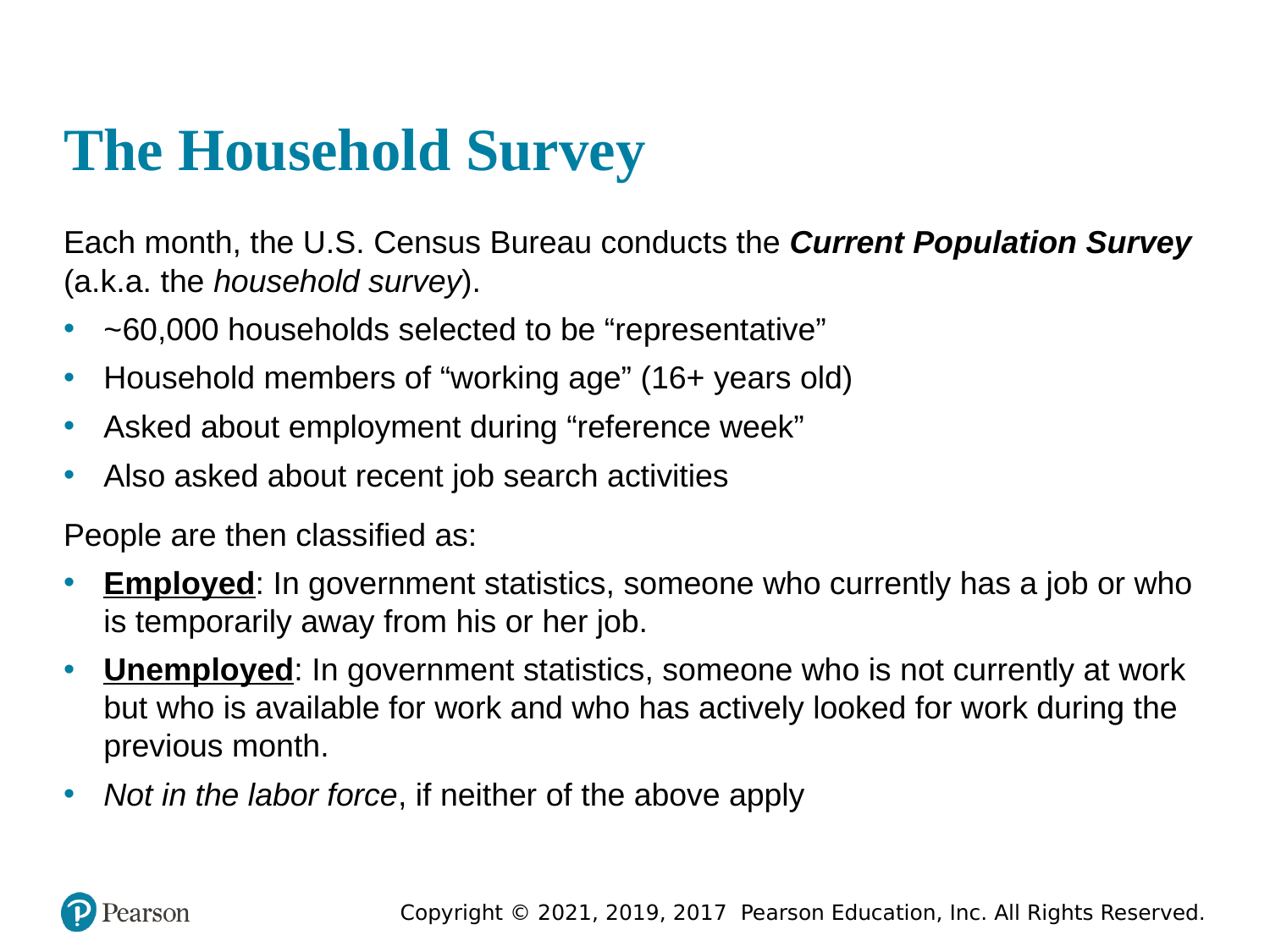

# The Household Survey
Each month, the U.S. Census Bureau conducts the Current Population Survey (a.k.a. the household survey).
~60,000 households selected to be “representative”
Household members of “working age” (16+ years old)
Asked about employment during “reference week”
Also asked about recent job search activities
People are then classified as:
Employed: In government statistics, someone who currently has a job or who is temporarily away from his or her job.
Unemployed: In government statistics, someone who is not currently at work but who is available for work and who has actively looked for work during the previous month.
Not in the labor force, if neither of the above apply